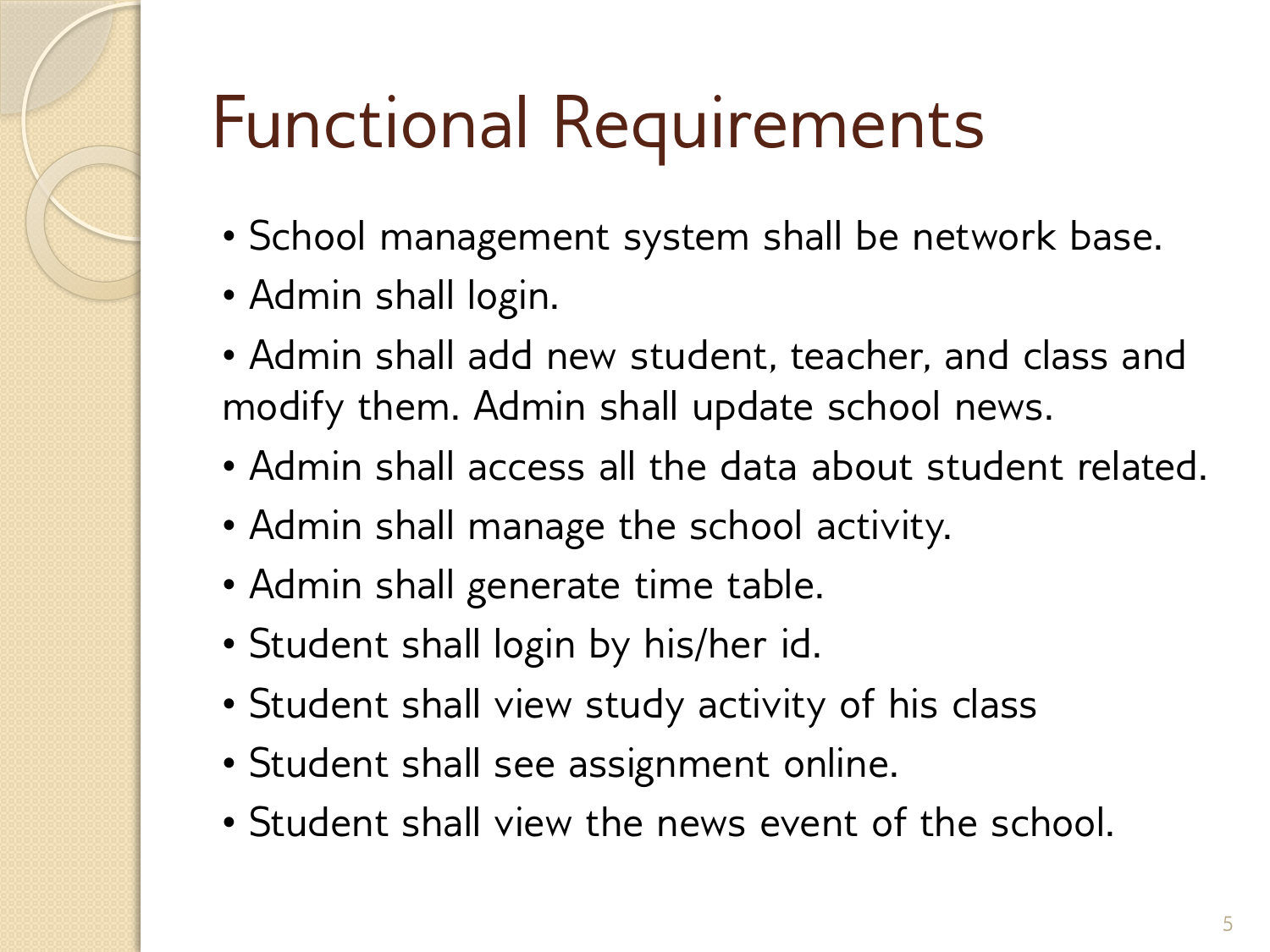

# Functional Requirements
• School management system shall be network base.
• Admin shall login.
• Admin shall add new student, teacher, and class and modify them. Admin shall update school news.
• Admin shall access all the data about student related.
• Admin shall manage the school activity.
• Admin shall generate time table.
• Student shall login by his/her id.
• Student shall view study activity of his class
• Student shall see assignment online.
• Student shall view the news event of the school.
5